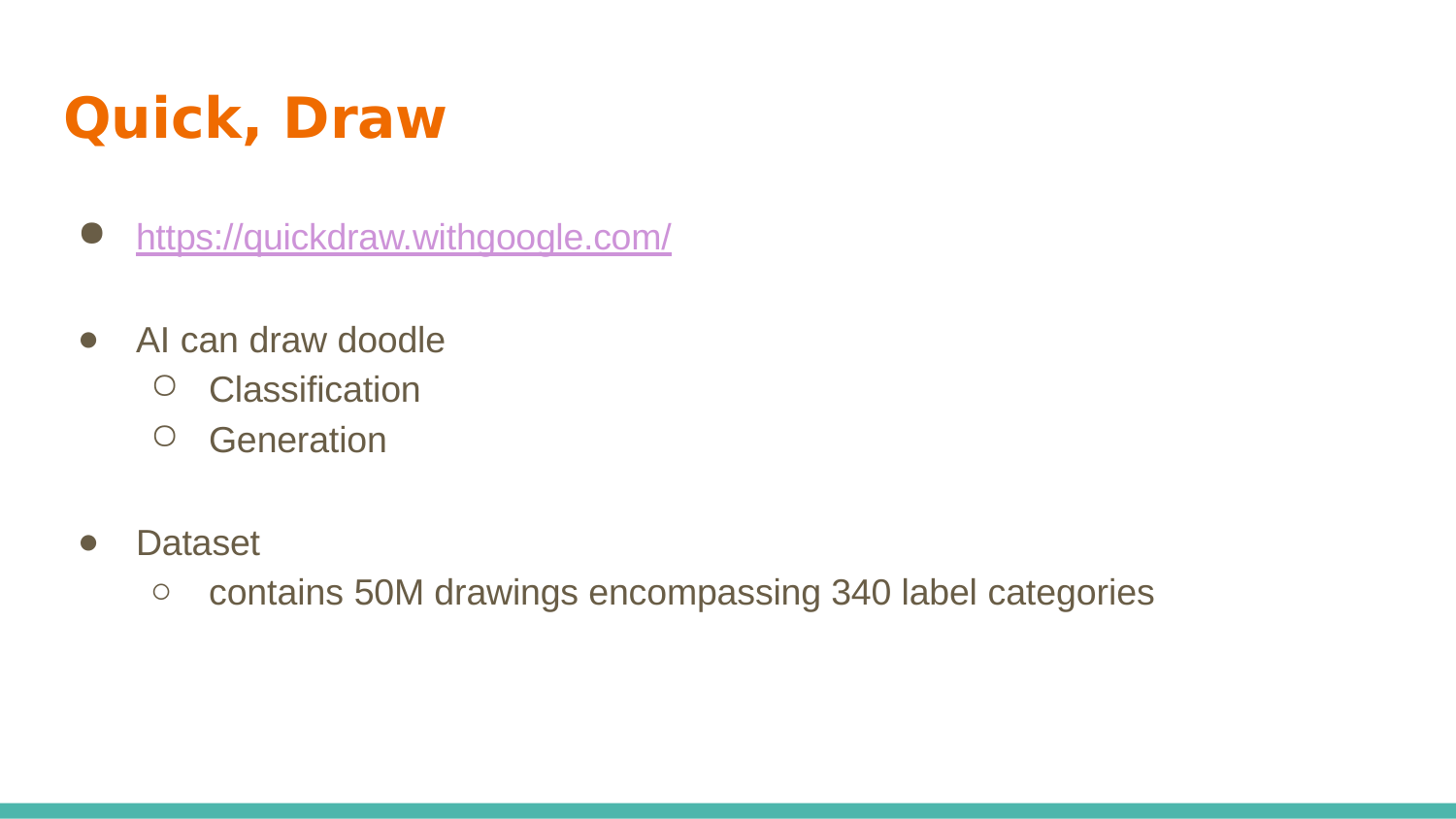

# Quick, Draw
https://quickdraw.withgoogle.com/

AI can draw doodle
Classification
Generation

Dataset
contains 50M drawings encompassing 340 label categories